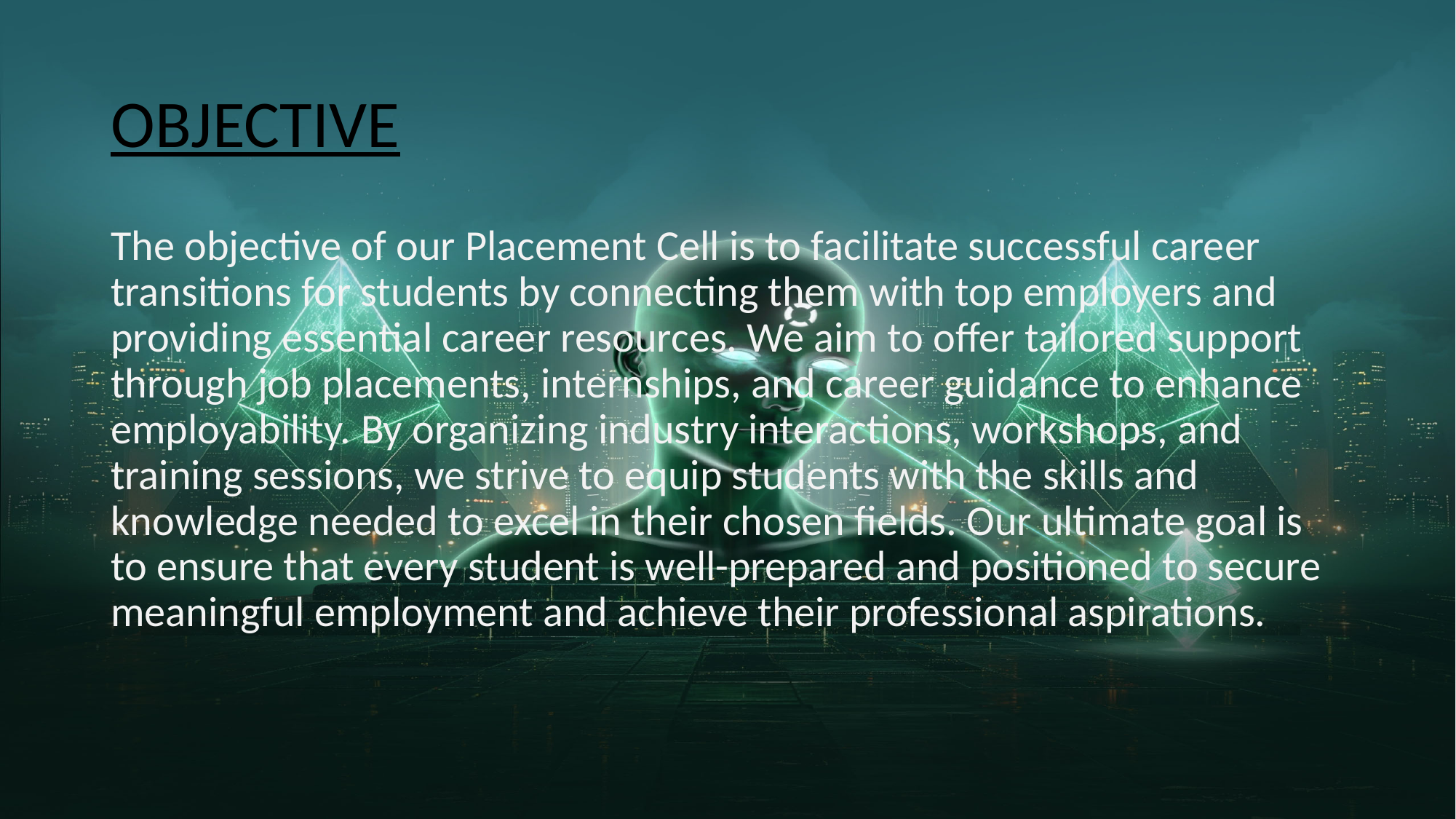

# OBJECTIVE
The objective of our Placement Cell is to facilitate successful career transitions for students by connecting them with top employers and providing essential career resources. We aim to offer tailored support through job placements, internships, and career guidance to enhance employability. By organizing industry interactions, workshops, and training sessions, we strive to equip students with the skills and knowledge needed to excel in their chosen fields. Our ultimate goal is to ensure that every student is well-prepared and positioned to secure meaningful employment and achieve their professional aspirations.